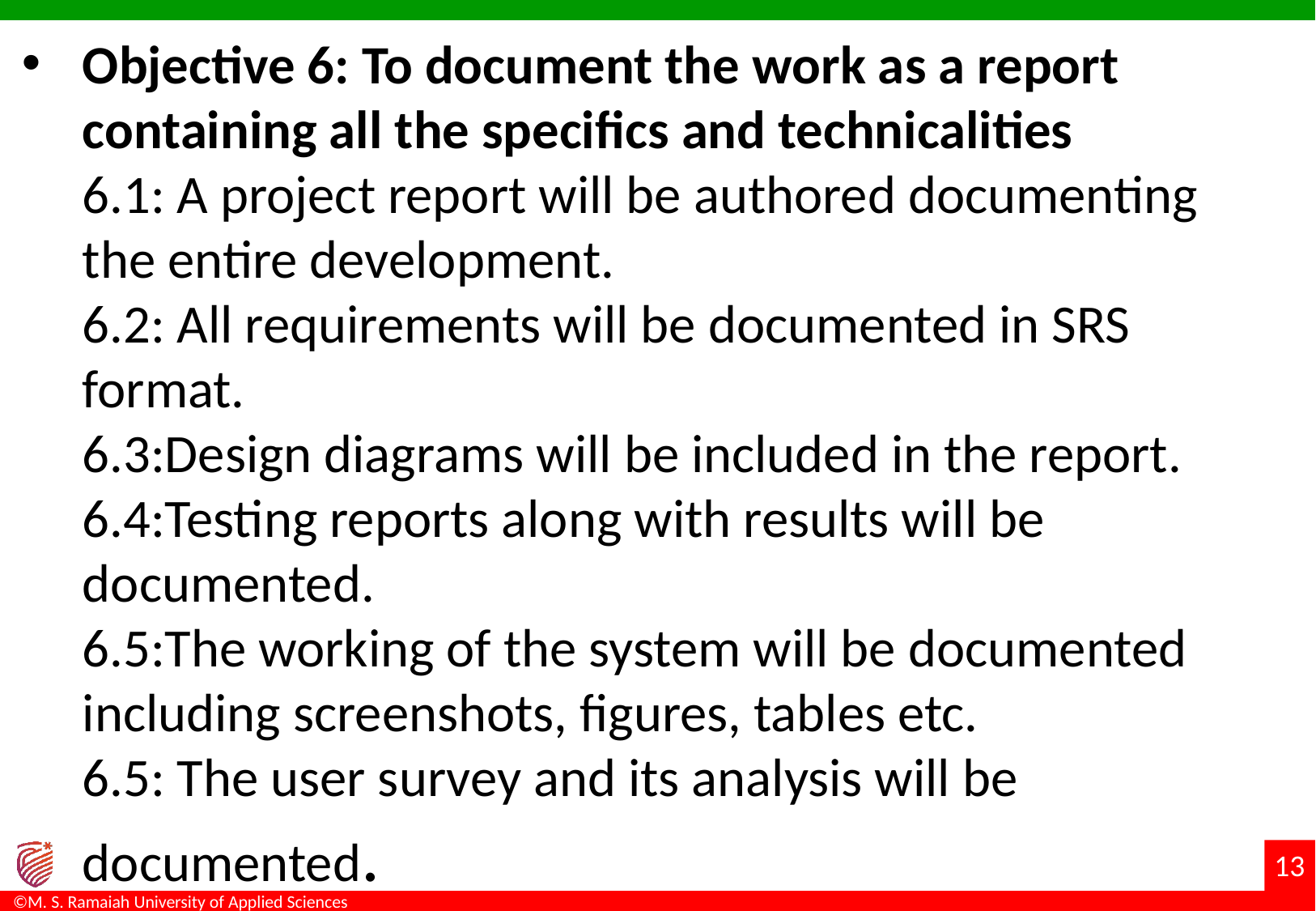

# Objective 6: To document the work as a report containing all the specifics and technicalities 6.1: A project report will be authored documenting the entire development. 6.2: All requirements will be documented in SRS format. 6.3:Design diagrams will be included in the report. 6.4:Testing reports along with results will be documented. 6.5:The working of the system will be documented including screenshots, figures, tables etc. 6.5: The user survey and its analysis will be documented.